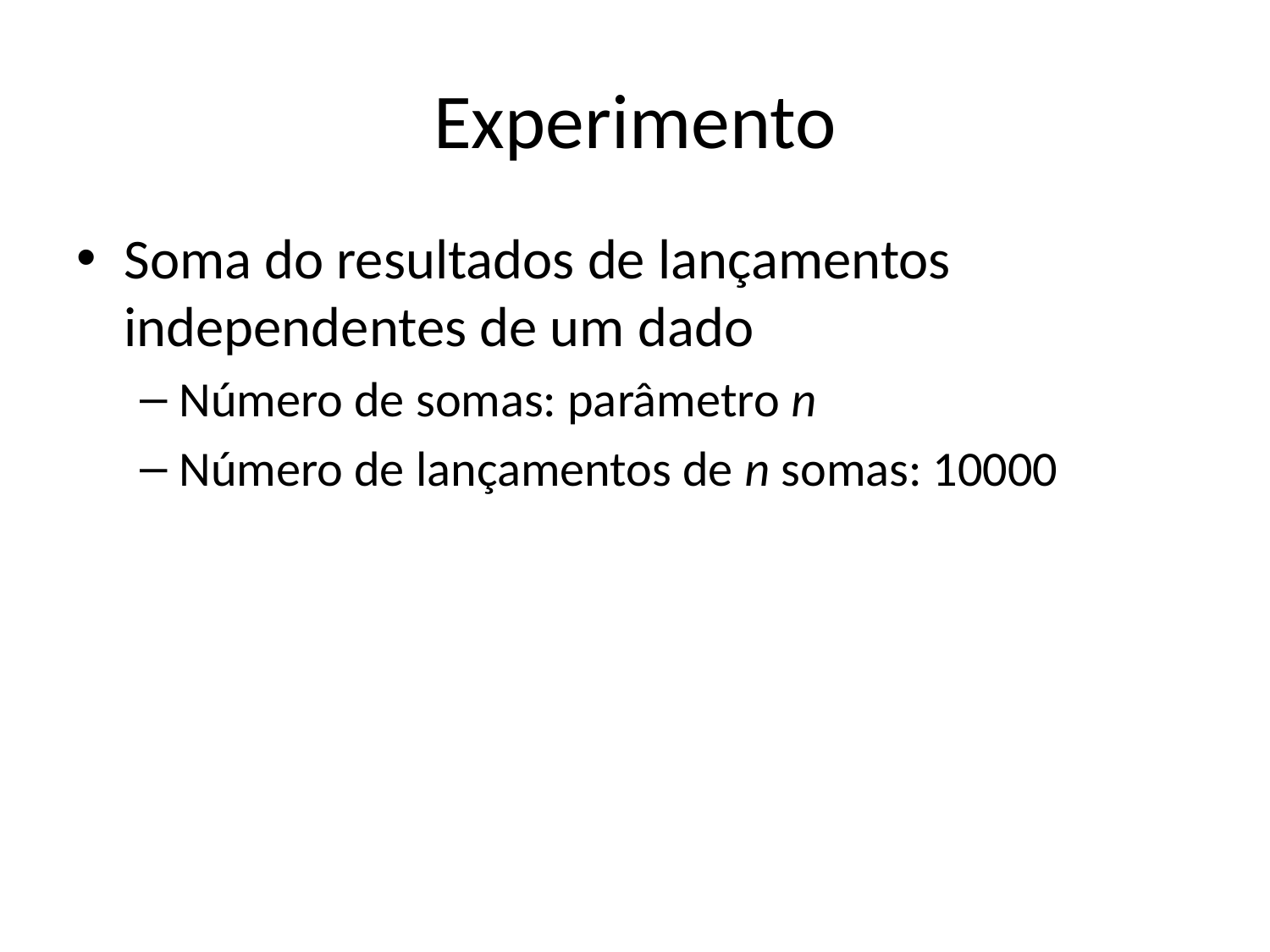

# Experimento
Soma do resultados de lançamentos independentes de um dado
Número de somas: parâmetro n
Número de lançamentos de n somas: 10000